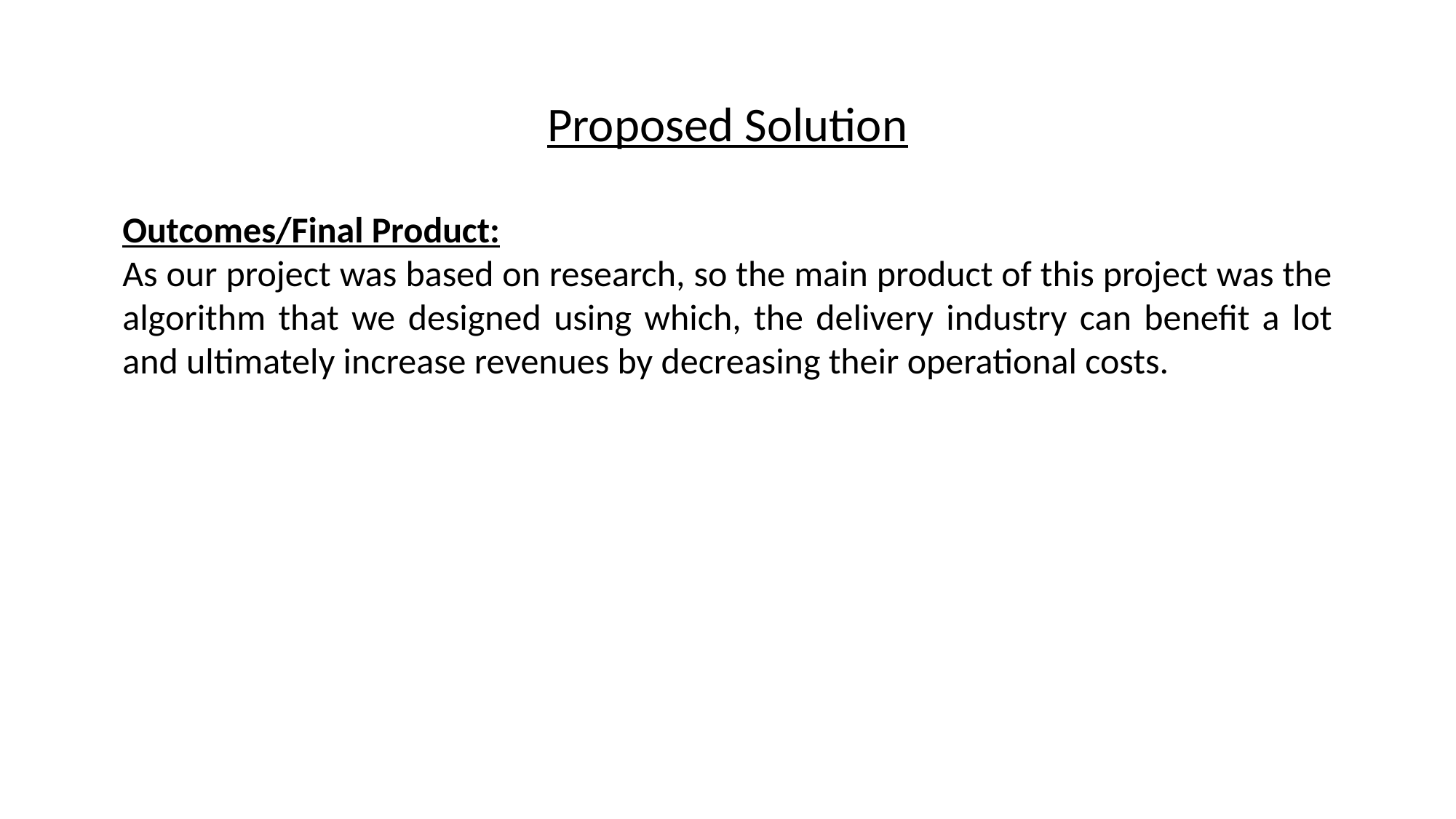

Proposed Solution
Outcomes/Final Product:
As our project was based on research, so the main product of this project was the algorithm that we designed using which, the delivery industry can benefit a lot and ultimately increase revenues by decreasing their operational costs.